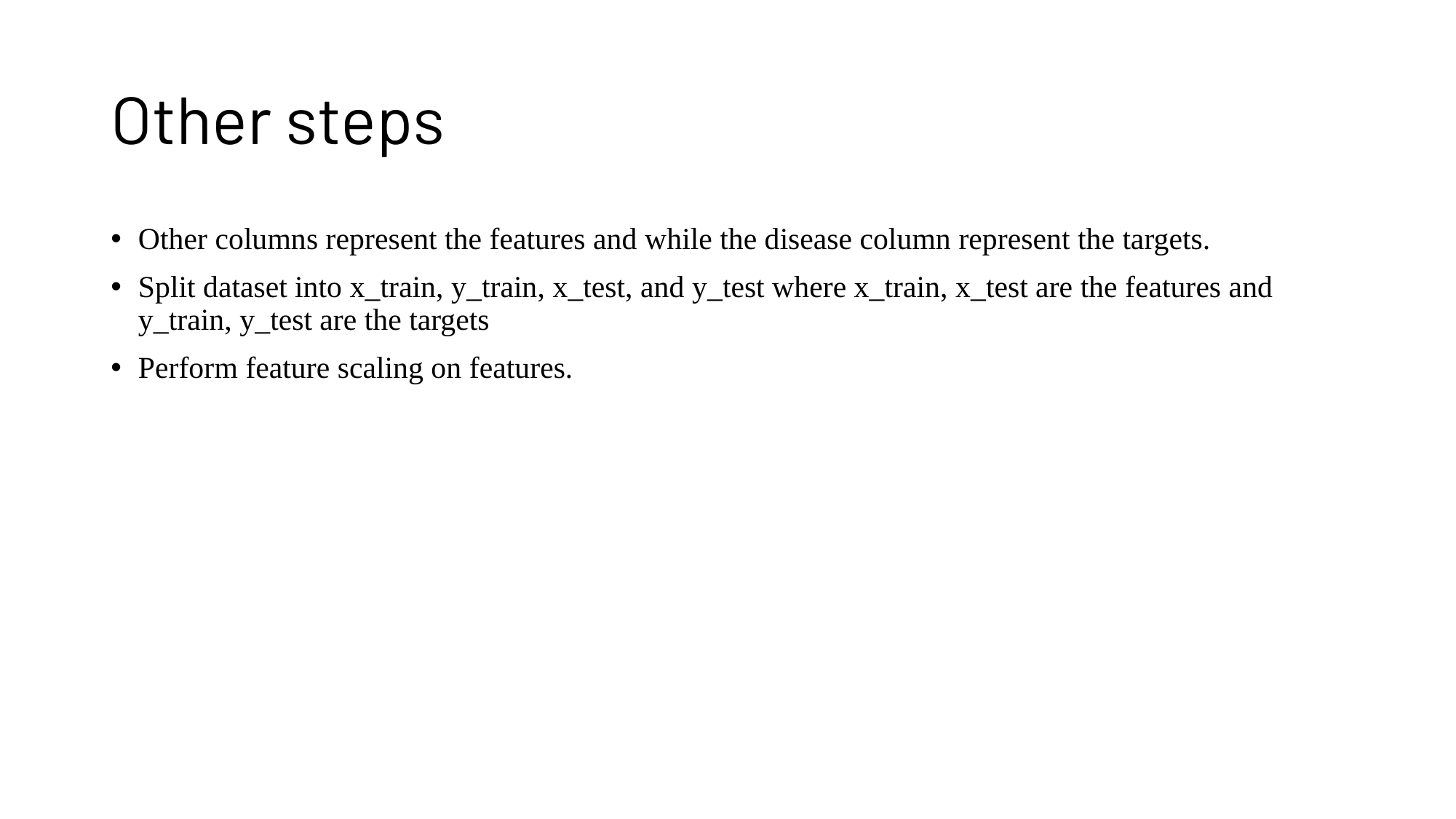

# Other steps
Other columns represent the features and while the disease column represent the targets.
Split dataset into x_train, y_train, x_test, and y_test where x_train, x_test are the features and y_train, y_test are the targets
Perform feature scaling on features.